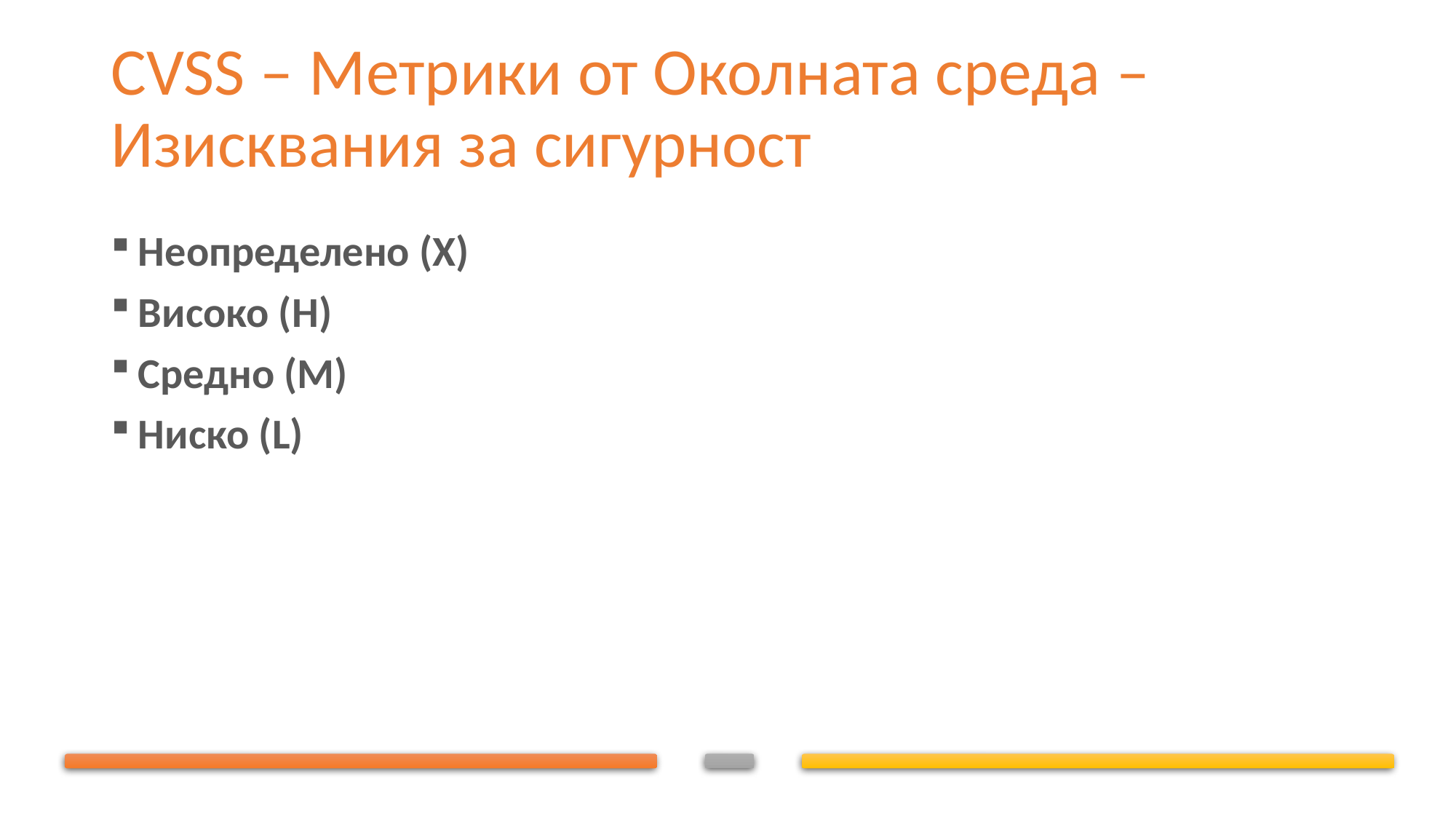

# CVSS – Метрики от Околната среда – Изисквания за сигурност
Неопределено (X)
Високо (H)
Средно (M)
Ниско (L)